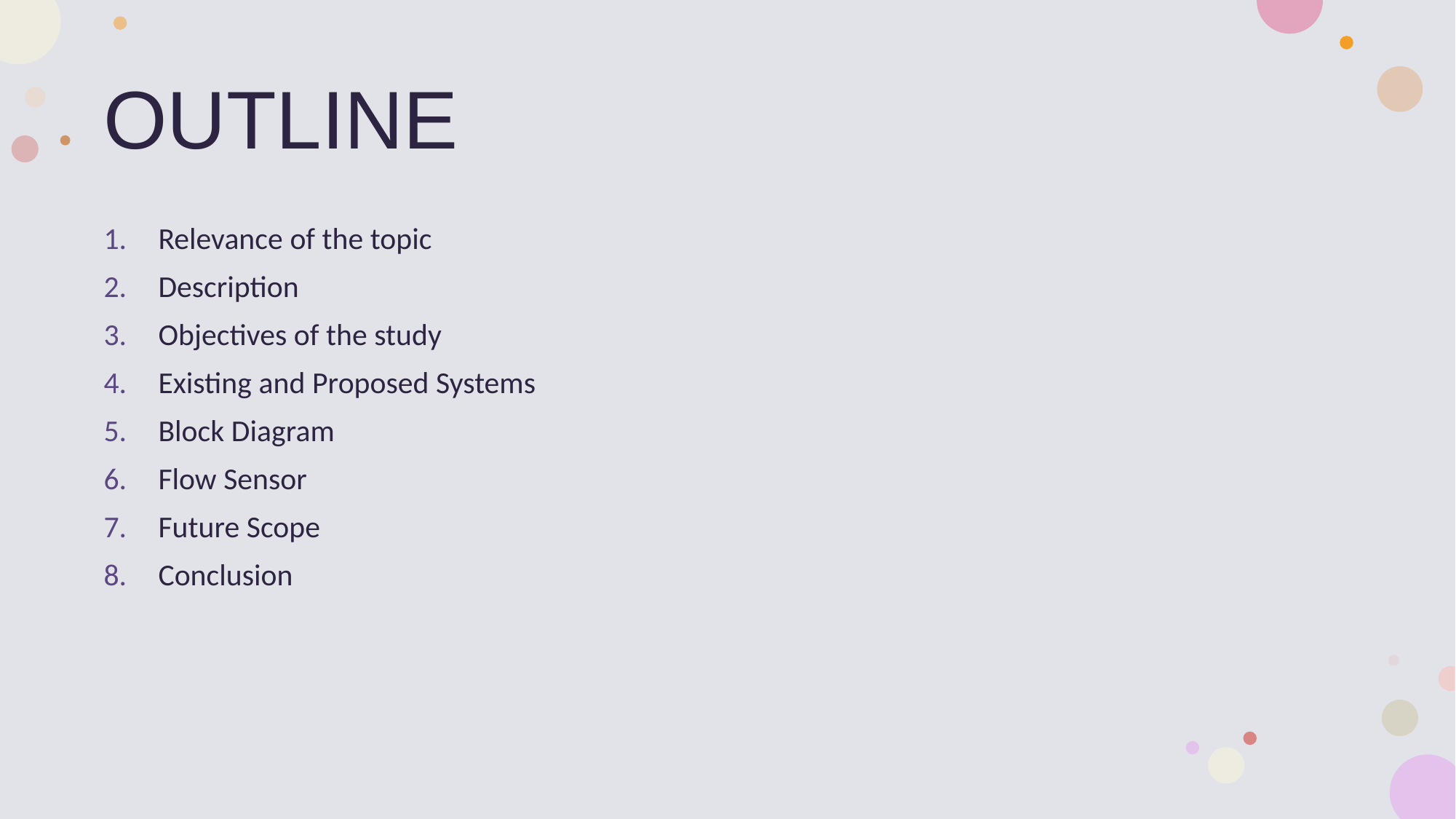

# OUTLINE
Relevance of the topic
Description
Objectives of the study
Existing and Proposed Systems
Block Diagram
Flow Sensor
Future Scope
Conclusion